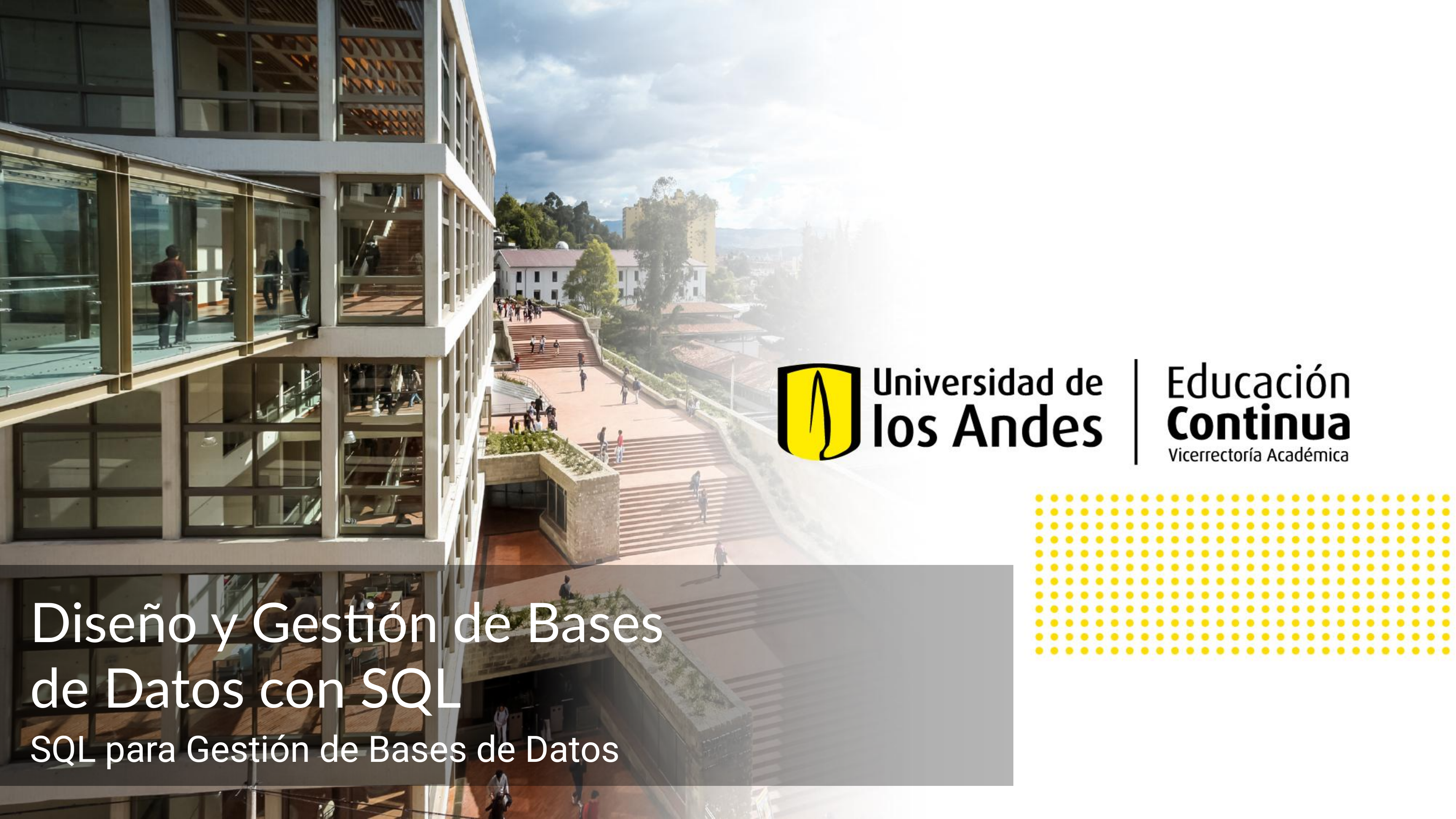

Diseño y Gestión de Bases de Datos con SQL
SQL para Gestión de Bases de Datos